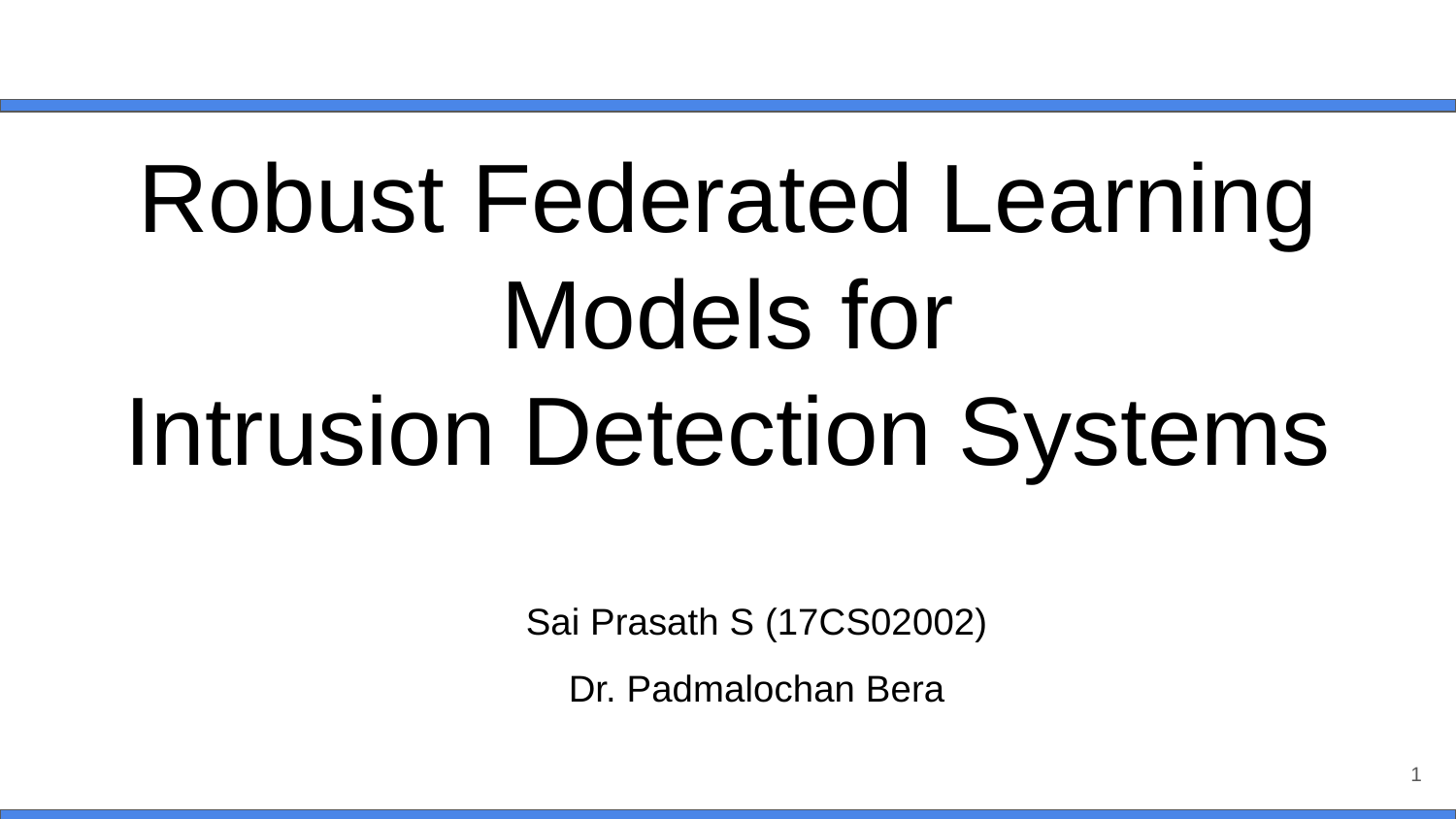

# Robust Federated Learning Models for
Intrusion Detection Systems
Sai Prasath S (17CS02002)
Dr. Padmalochan Bera